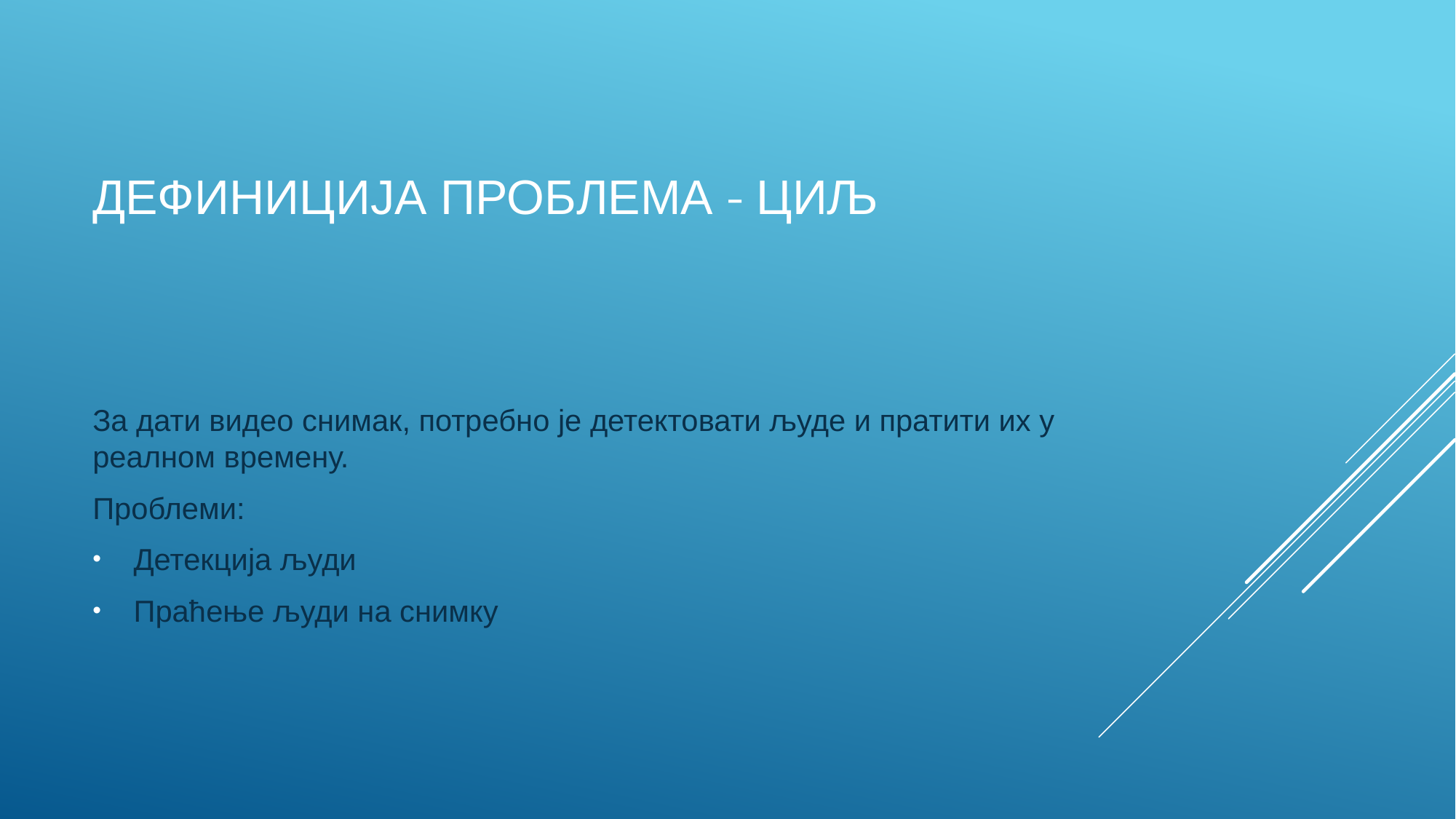

# Дефиниција проблема - циљ
За дати видео снимак, потребно је детектовати људе и пратити их у реалном времену.
Проблеми:
Детекција људи
Праћење људи на снимку